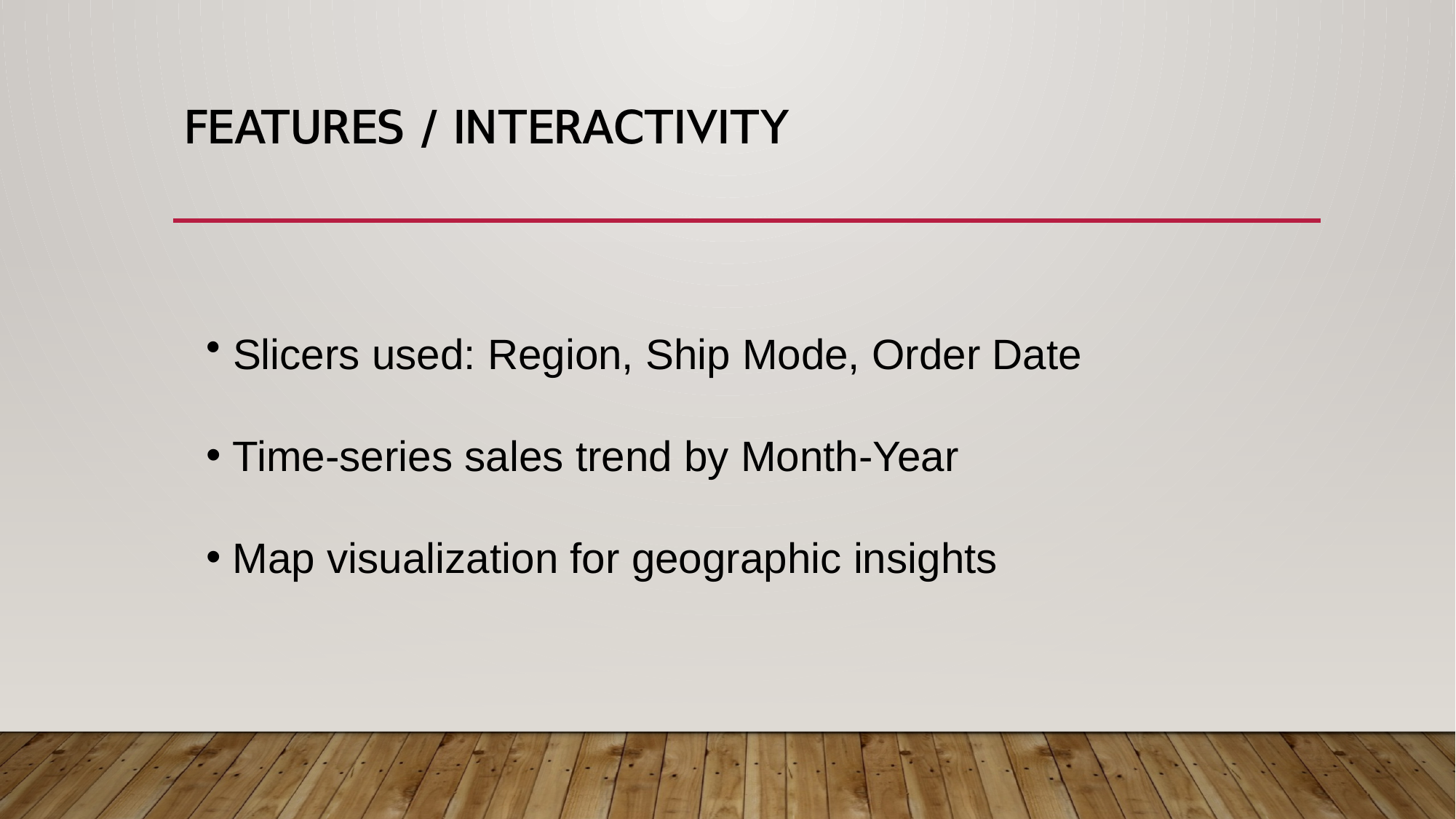

# Features / Interactivity
 Slicers used: Region, Ship Mode, Order Date

 Time-series sales trend by Month-Year

 Map visualization for geographic insights